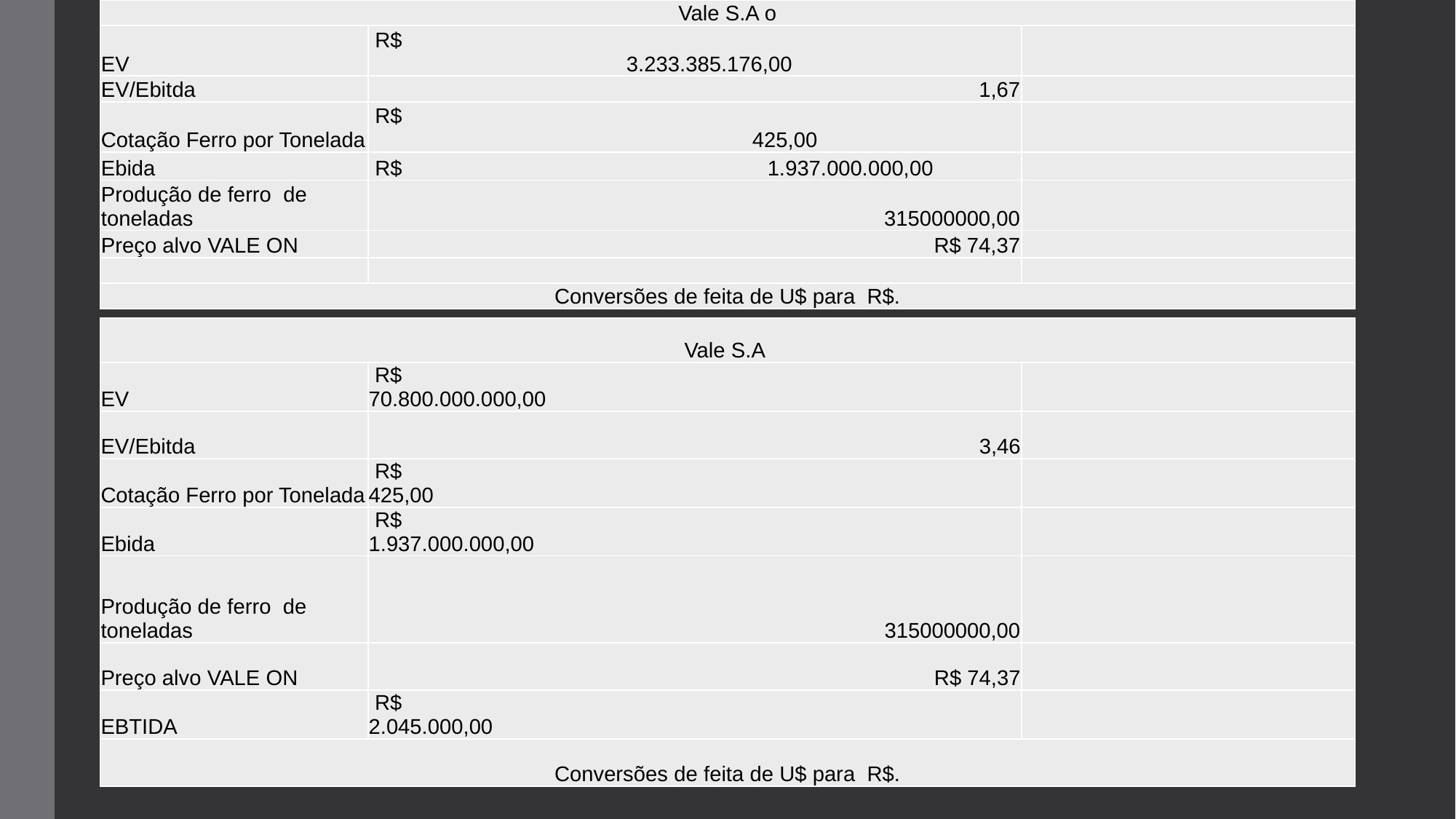

| Vale S.A o |  |  |
| --- | --- | --- |
| EV | R$ 3.233.385.176,00 |  |
| EV/Ebitda | 1,67 |  |
| Cotação Ferro por Tonelada | R$ 425,00 |  |
| Ebida | R$ 1.937.000.000,00 |  |
| Produção de ferro de toneladas | 315000000,00 |  |
| Preço alvo VALE ON | R$ 74,37 |  |
|  |  |  |
| Conversões de feita de U$ para R$. |  |  |
| Vale S.A |  |  |
| --- | --- | --- |
| EV | R$ 70.800.000.000,00 |  |
| EV/Ebitda | 3,46 |  |
| Cotação Ferro por Tonelada | R$ 425,00 |  |
| Ebida | R$ 1.937.000.000,00 |  |
| Produção de ferro de toneladas | 315000000,00 |  |
| Preço alvo VALE ON | R$ 74,37 |  |
| EBTIDA | R$ 2.045.000,00 |  |
| Conversões de feita de U$ para R$. |  |  |